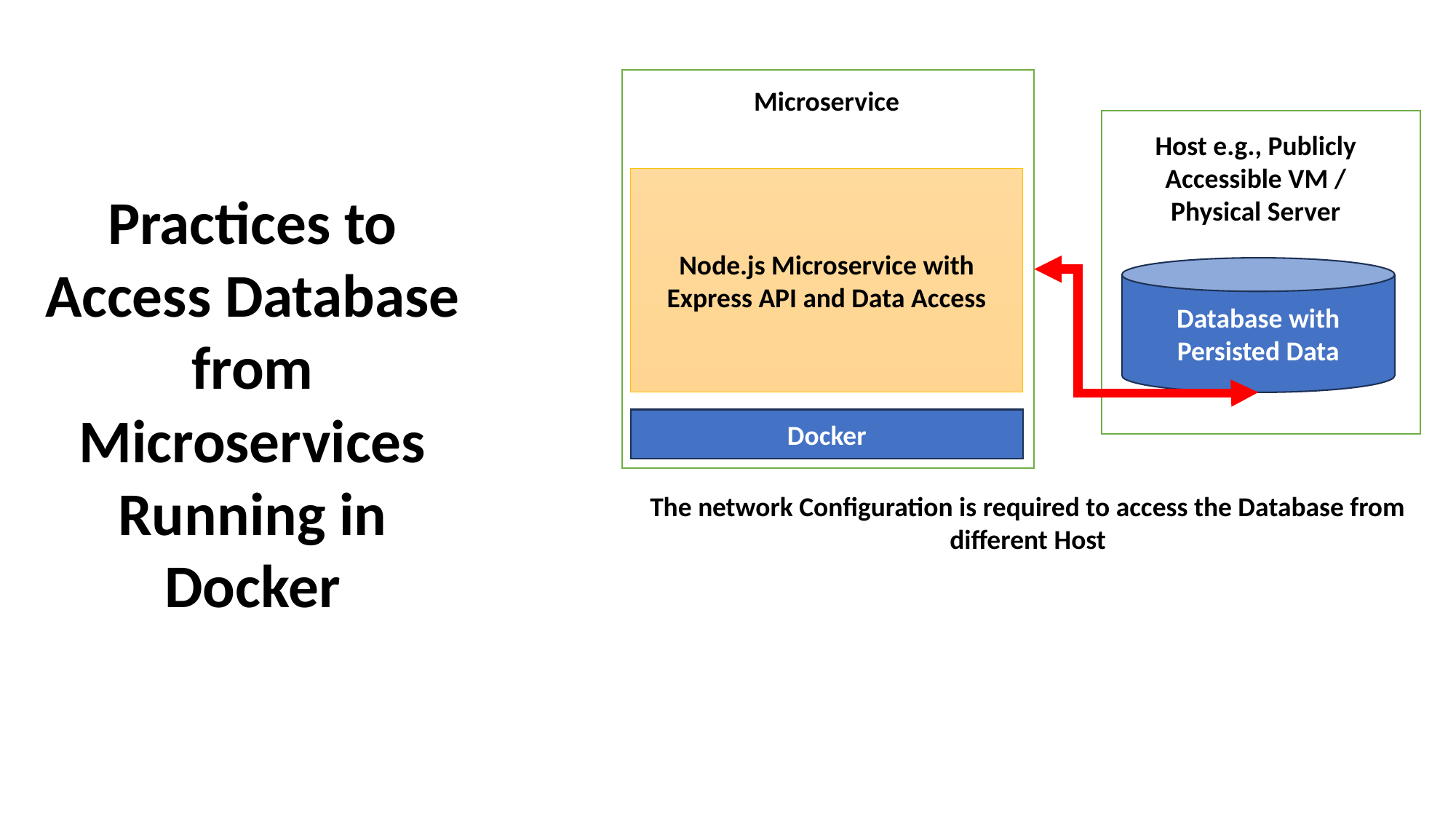

Microservice

Host e.g., Publicly Accessible VM / Physical Server
Node.js Microservice with Express API and Data Access
Practices to Access Database from Microservices Running in Docker
Database with Persisted Data
Docker
The network Configuration is required to access the Database from different Host